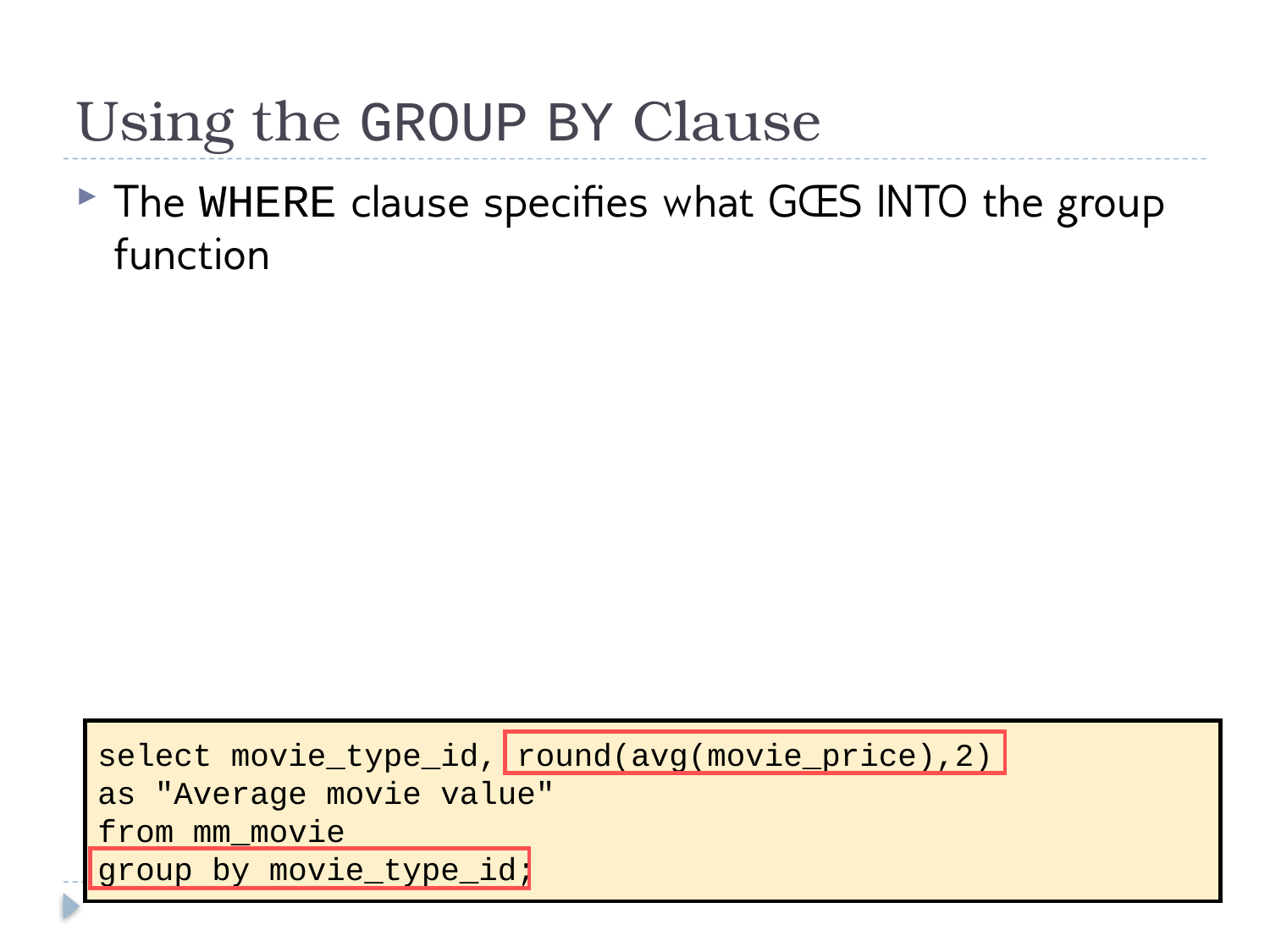

# Using the GROUP BY Clause
The WHERE clause specifies what GOES INTO the group function
select movie_type_id, round(avg(movie_price),2)
as "Average movie value"
from mm_movie
group by movie_type_id;